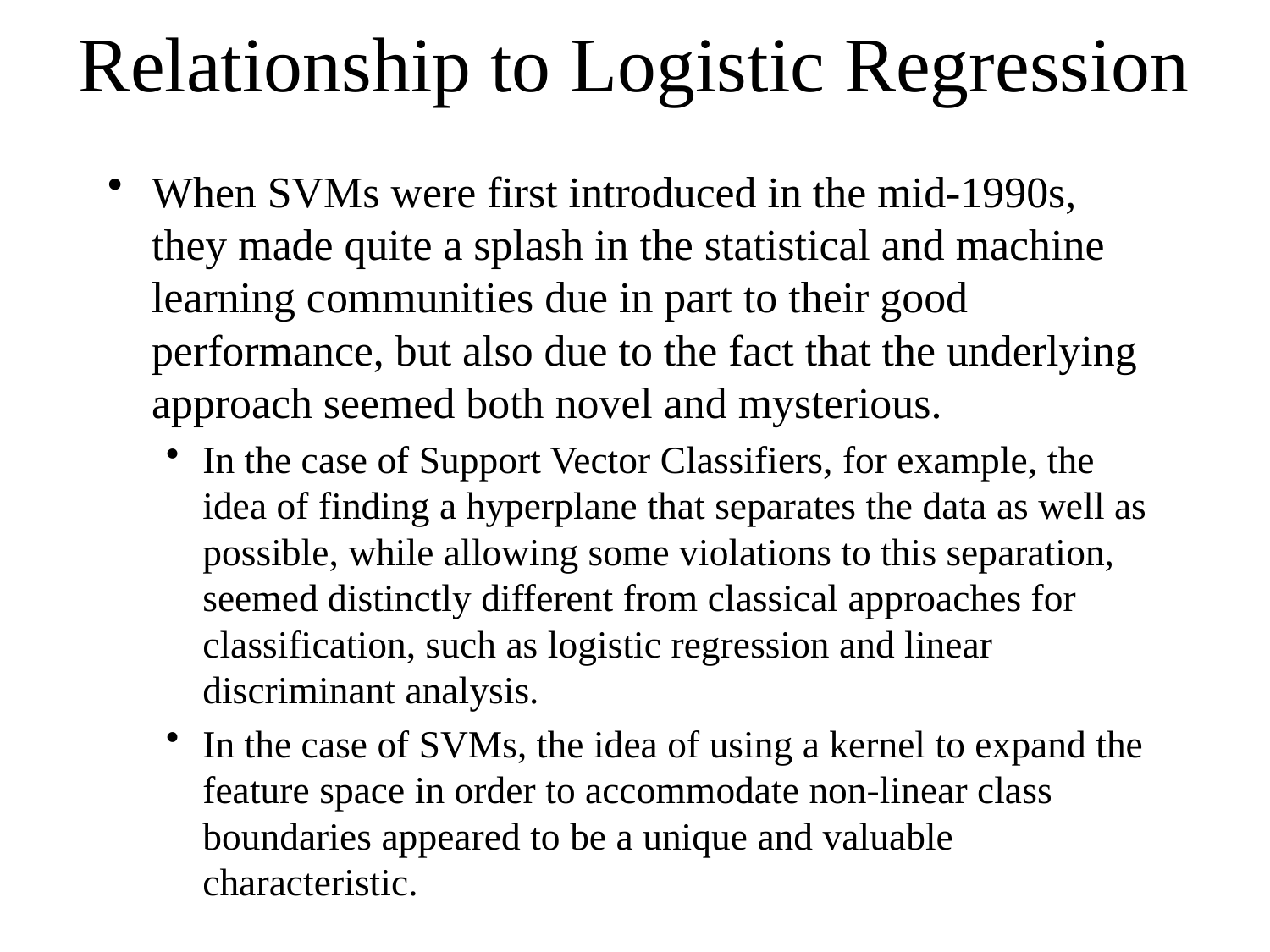

# Relationship to Logistic Regression
When SVMs were first introduced in the mid-1990s, they made quite a splash in the statistical and machine learning communities due in part to their good performance, but also due to the fact that the underlying approach seemed both novel and mysterious.
In the case of Support Vector Classifiers, for example, the idea of finding a hyperplane that separates the data as well as possible, while allowing some violations to this separation, seemed distinctly different from classical approaches for classification, such as logistic regression and linear discriminant analysis.
In the case of SVMs, the idea of using a kernel to expand the feature space in order to accommodate non-linear class boundaries appeared to be a unique and valuable characteristic.